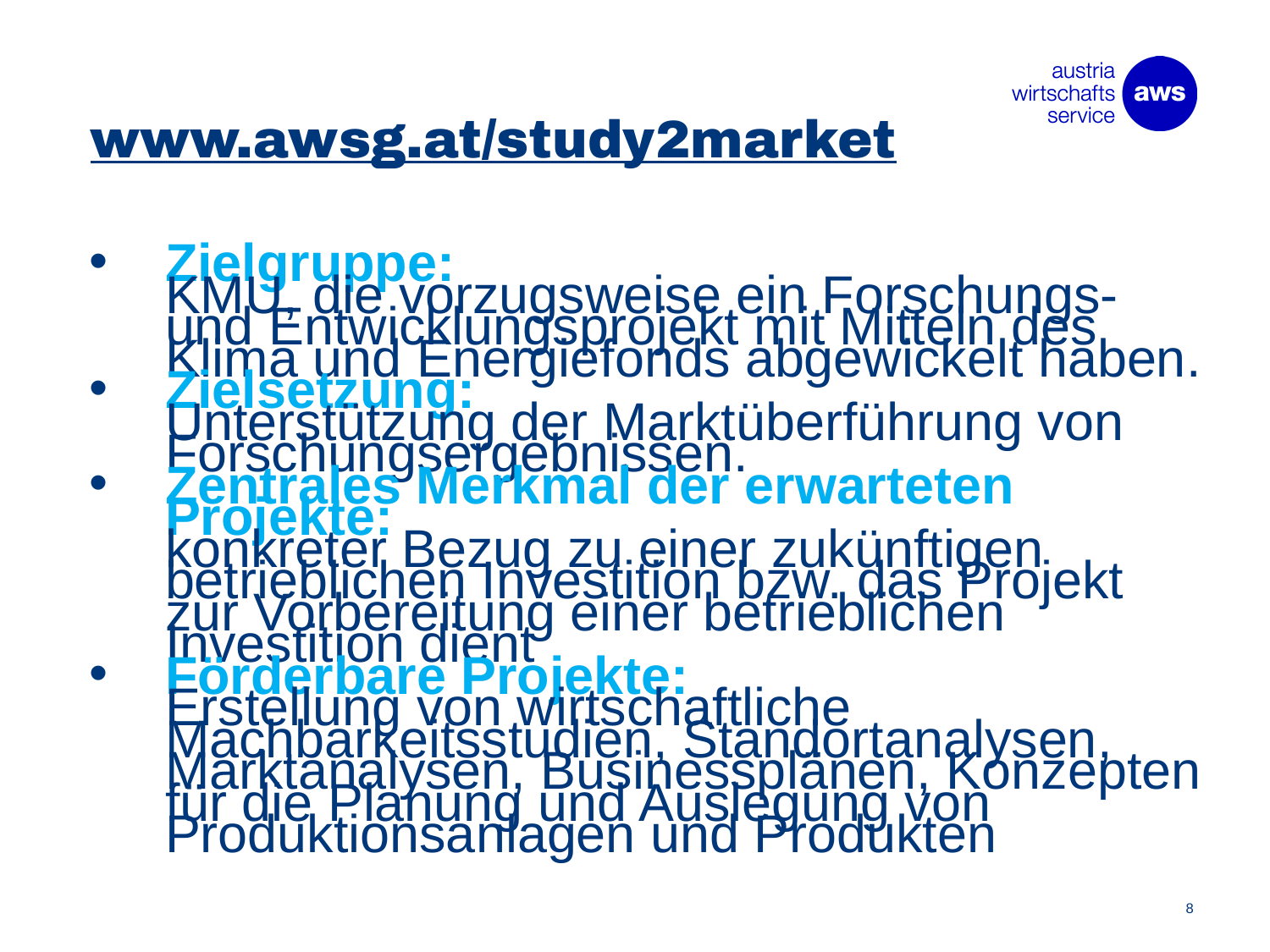

# www.awsg.at/study2market
Zielgruppe:
KMU, die vorzugsweise ein Forschungs- und Entwicklungsprojekt mit Mitteln des Klima und Energiefonds abgewickelt haben.
Zielsetzung:
Unterstützung der Marktüberführung von Forschungsergebnissen.
Zentrales Merkmal der erwarteten Projekte:
konkreter Bezug zu einer zukünftigen betrieblichen Investition bzw. das Projekt zur Vorbereitung einer betrieblichen Investition dient
Förderbare Projekte:
Erstellung von wirtschaftliche Machbarkeitsstudien, Standortanalysen, Marktanalysen, Businessplänen, Konzepten für die Planung und Auslegung von Produktionsanlagen und Produkten

8